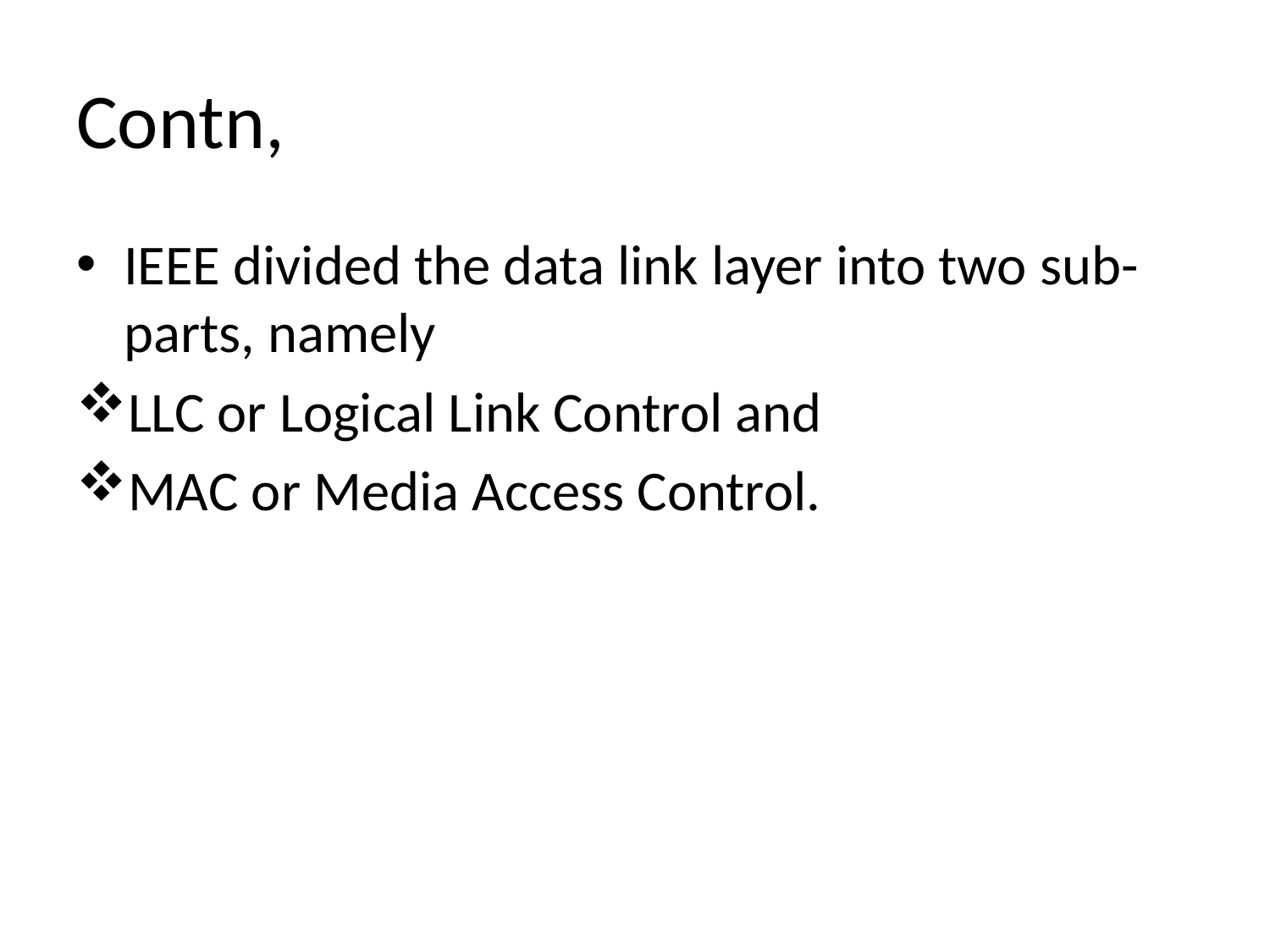

# Contn,
IEEE divided the data link layer into two sub-parts, namely
LLC or Logical Link Control and
MAC or Media Access Control.